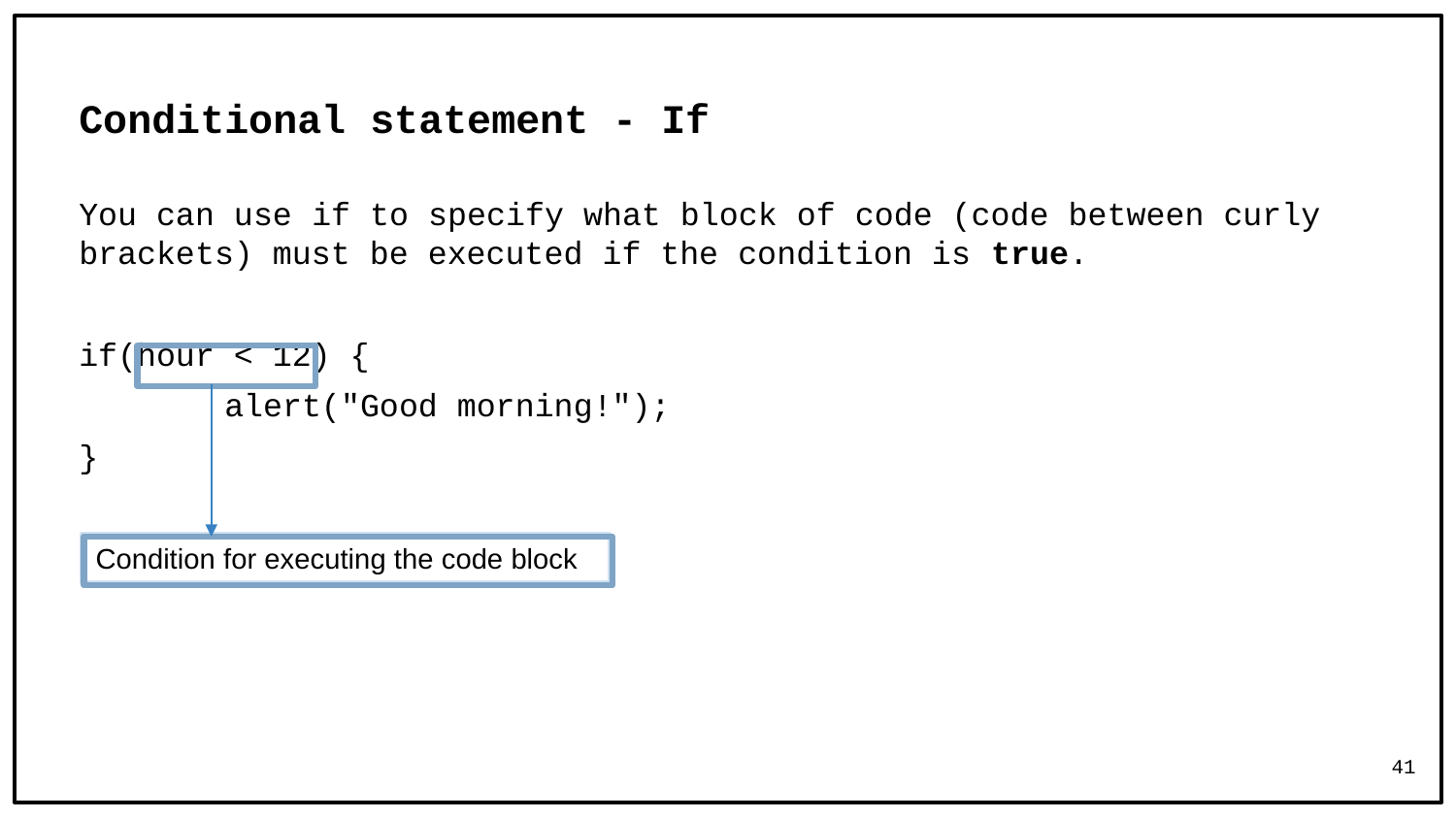

# Conditional statement - If
You can use if to specify what block of code (code between curly brackets) must be executed if the condition is true.

if(hour < 12) {
	alert("Good morning!");
}

Condition for executing the code block

41